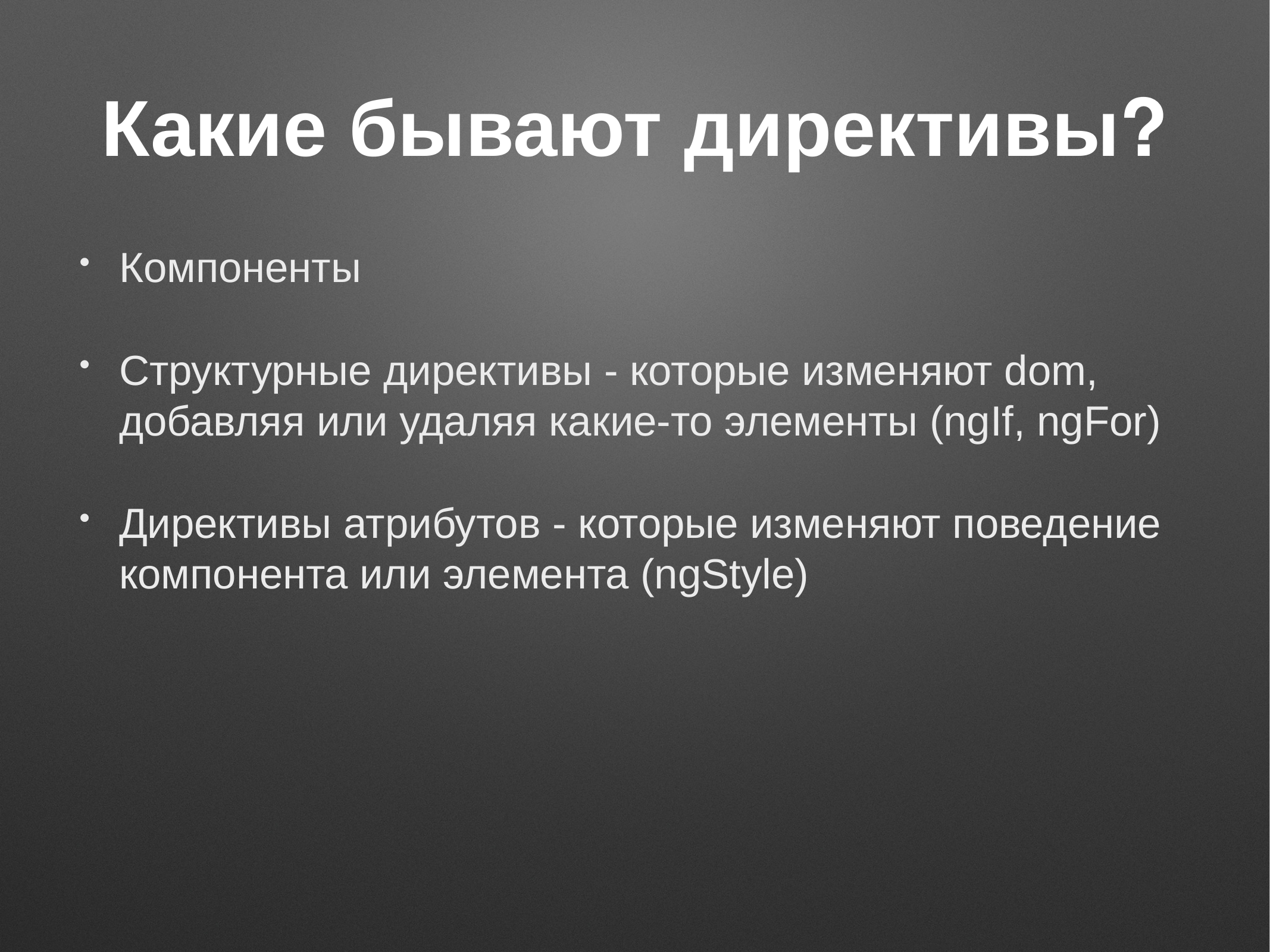

# Какие бывают директивы?
Компоненты
Структурные директивы - которые изменяют dom, добавляя или удаляя какие-то элементы (ngIf, ngFor)
Директивы атрибутов - которые изменяют поведение компонента или элемента (ngStyle)